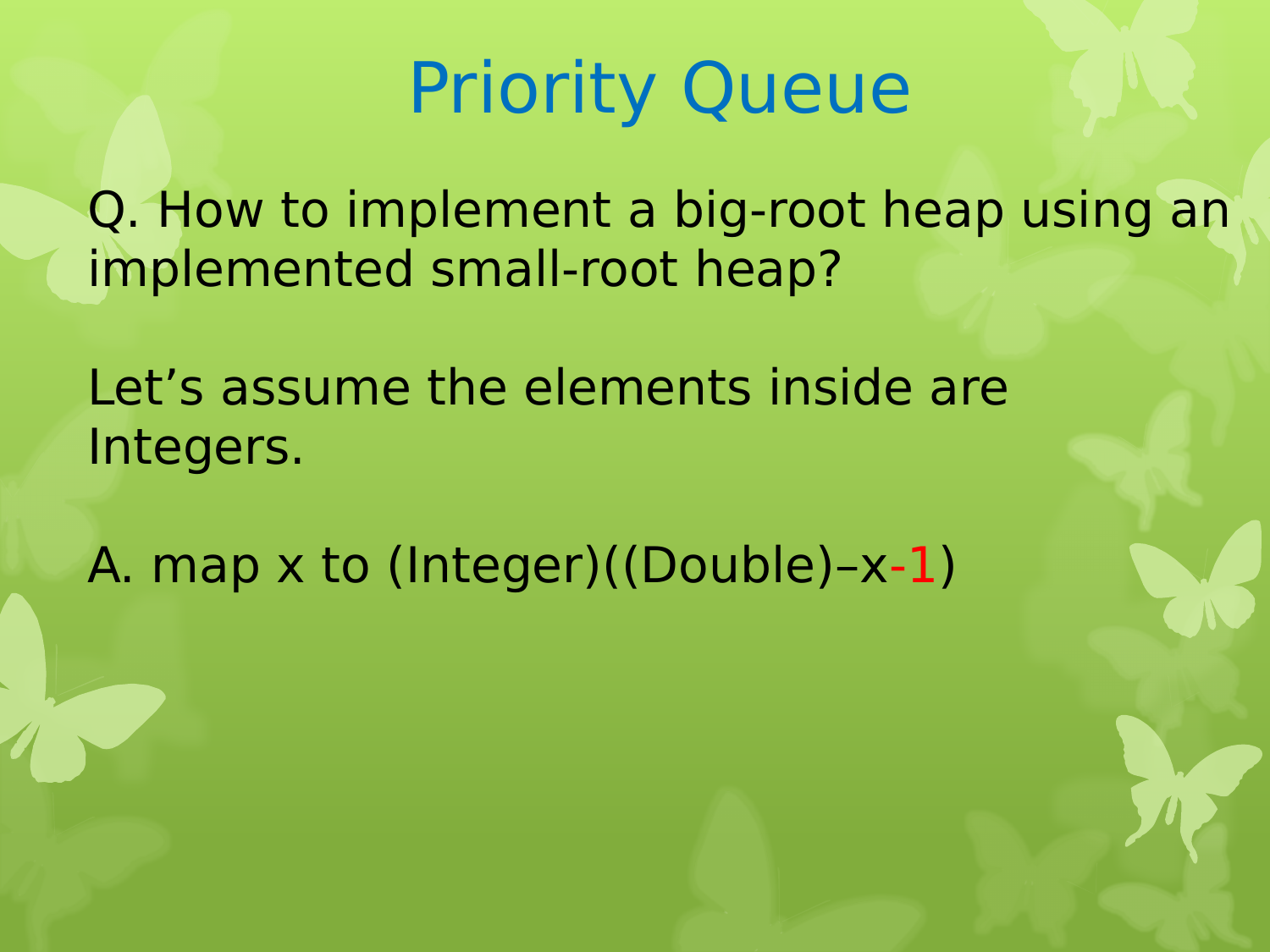

Priority Queue

Q. How to implement a big-root heap using an implemented small-root heap?

Let’s assume the elements inside are Integers.

A. map x to (Integer)((Double)–x-1)